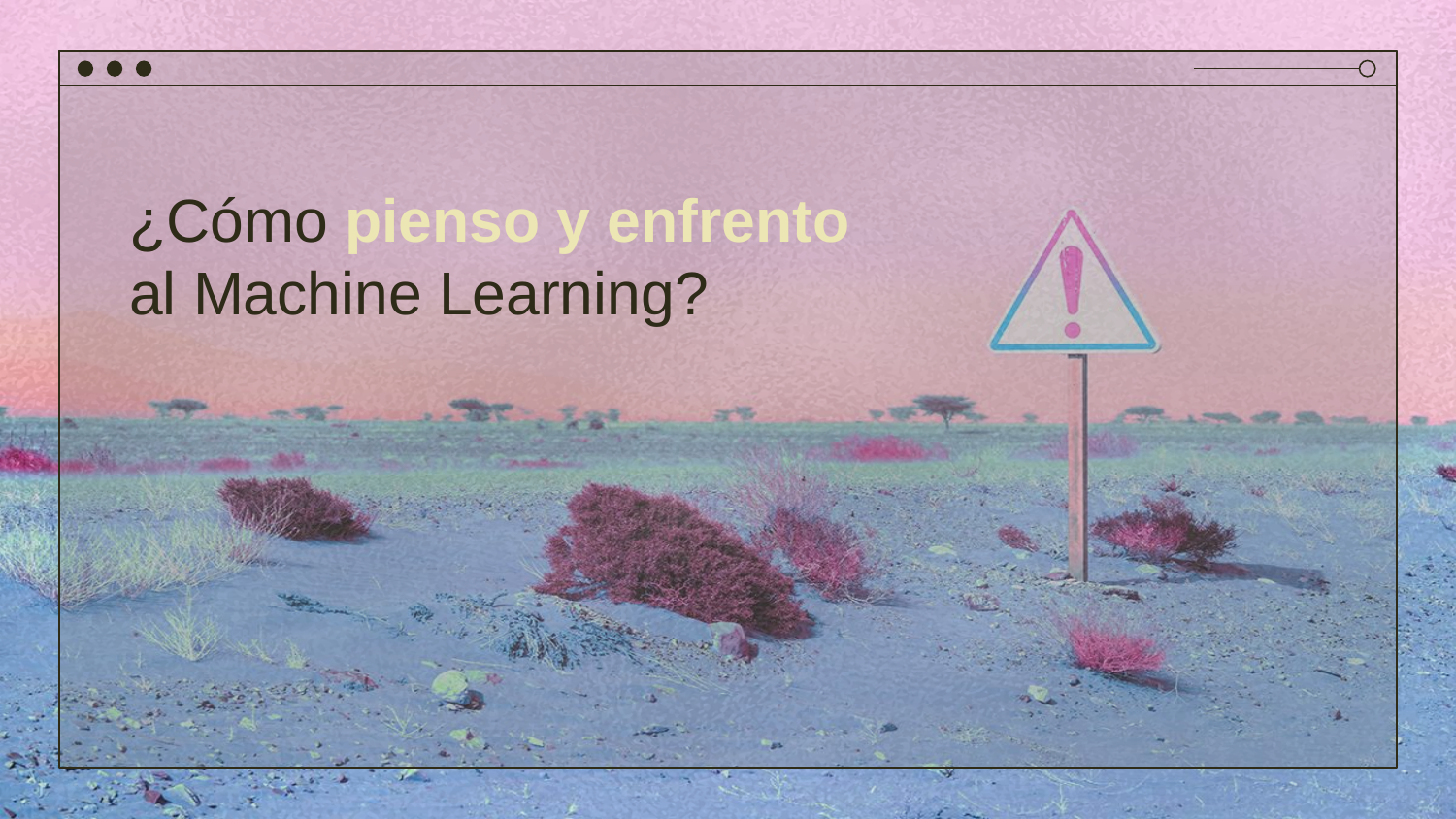

# ¿Cómo pienso y enfrento al Machine Learning?